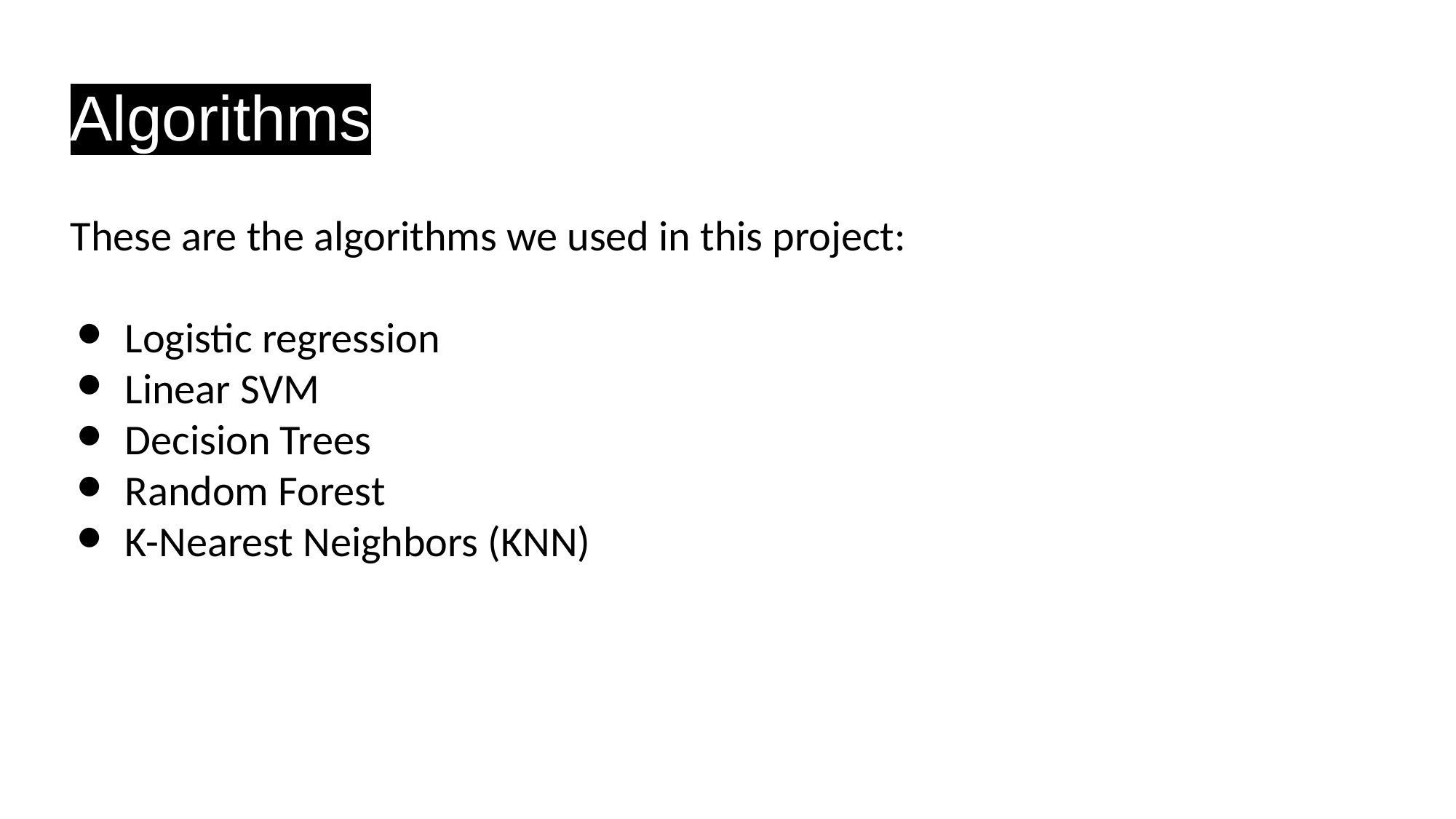

Algorithms

These are the algorithms we used in this project:
Logistic regression
Linear SVM
Decision Trees
Random Forest
K-Nearest Neighbors (KNN)